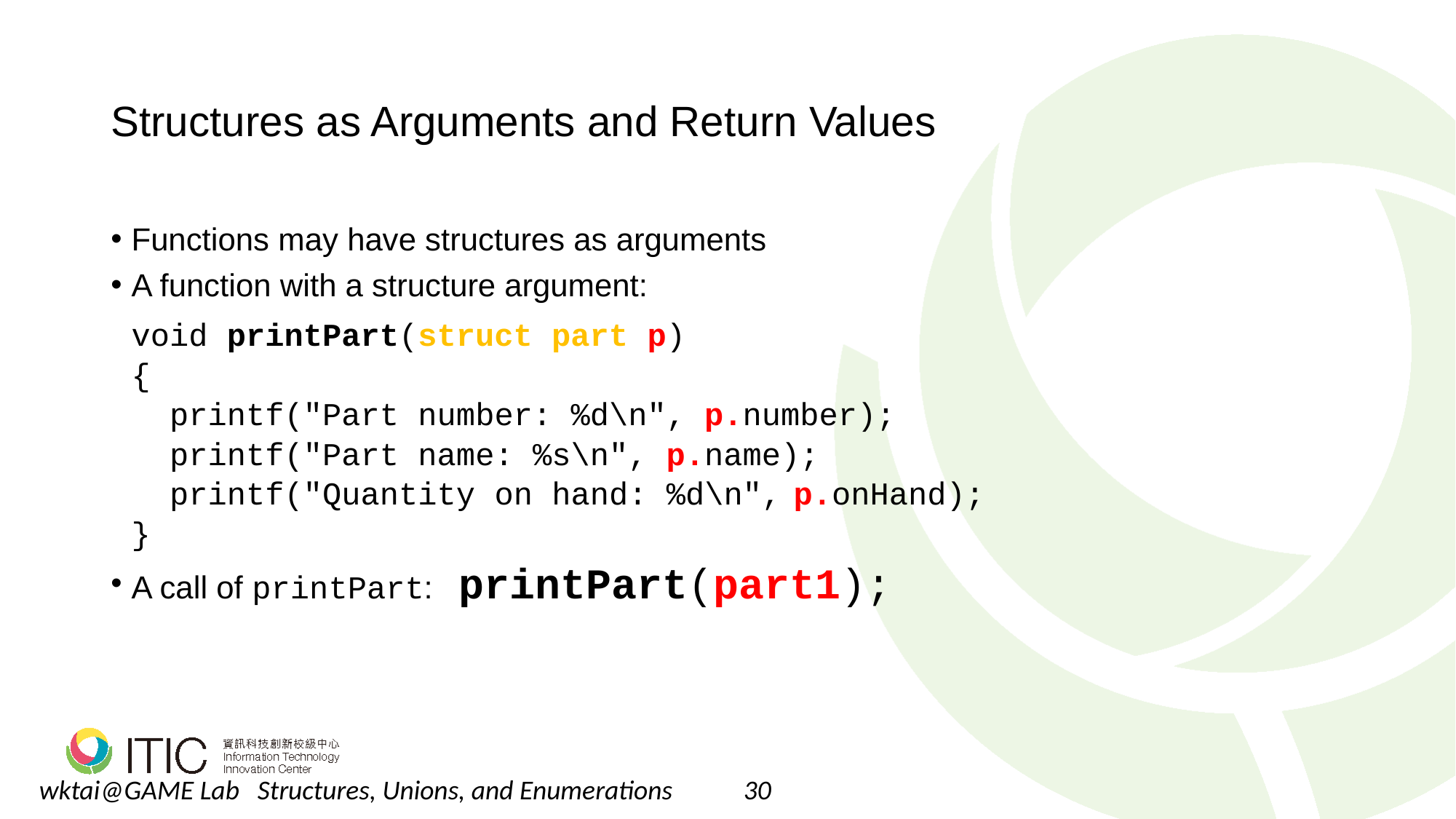

# Structures as Arguments and Return Values
Functions may have structures as arguments
A function with a structure argument:
	void printPart(struct part p)
	{
	  printf("Part number: %d\n", p.number);
	  printf("Part name: %s\n", p.name);
	  printf("Quantity on hand: %d\n", p.onHand);
	}
A call of printPart:	printPart(part1);